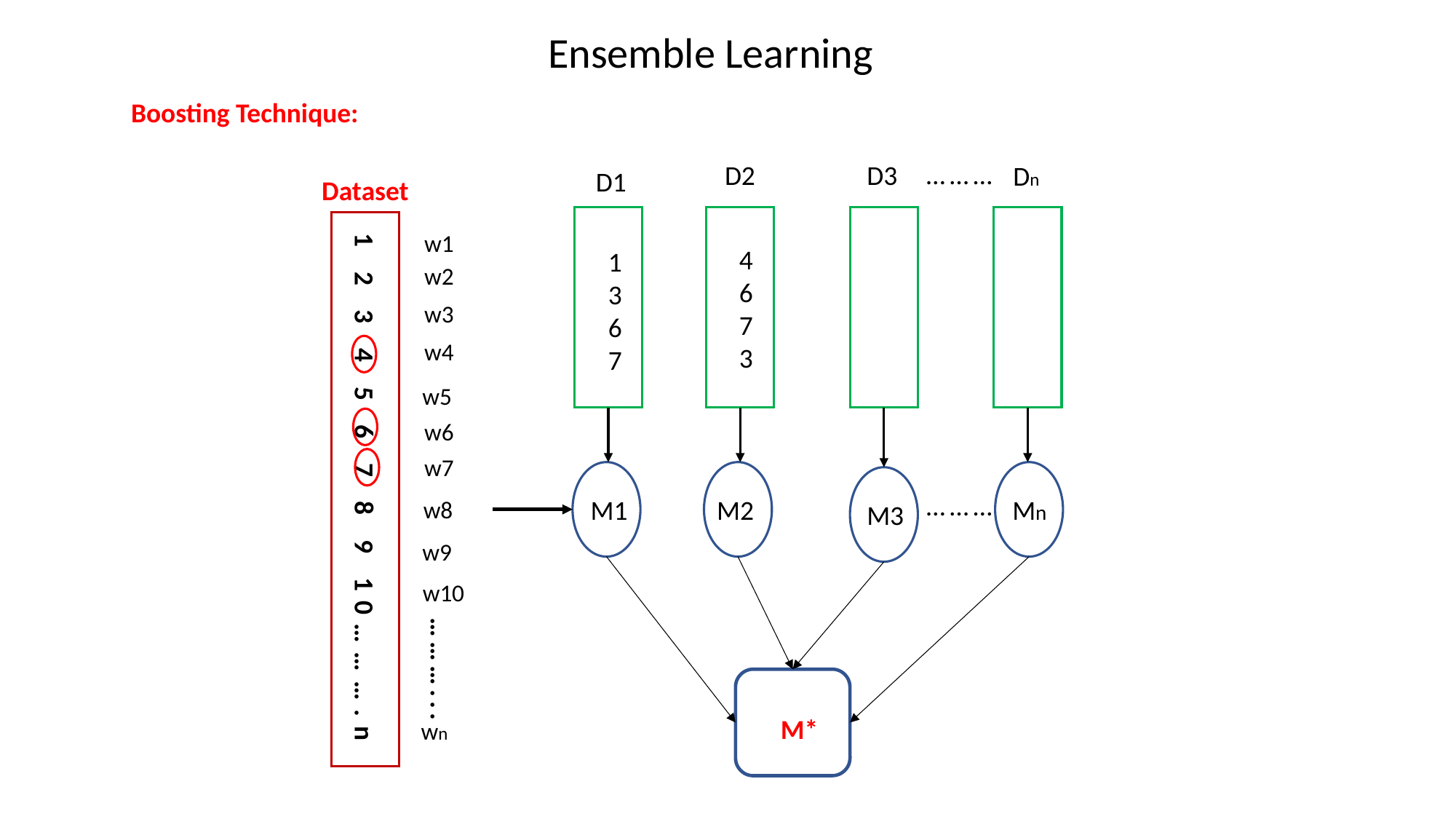

# Ensemble Learning
Boosting Technique:
………
D2
D3
Dn
D1
Dataset

w1
4
6
7
3
1
3
6
7
w2
w3
w4

w5

w6
w7

1 2 3 4 5 6 7 8 9 10……….n
………
M2
Mn
M1
w8
M3
w9
w10
………...

M*
wn